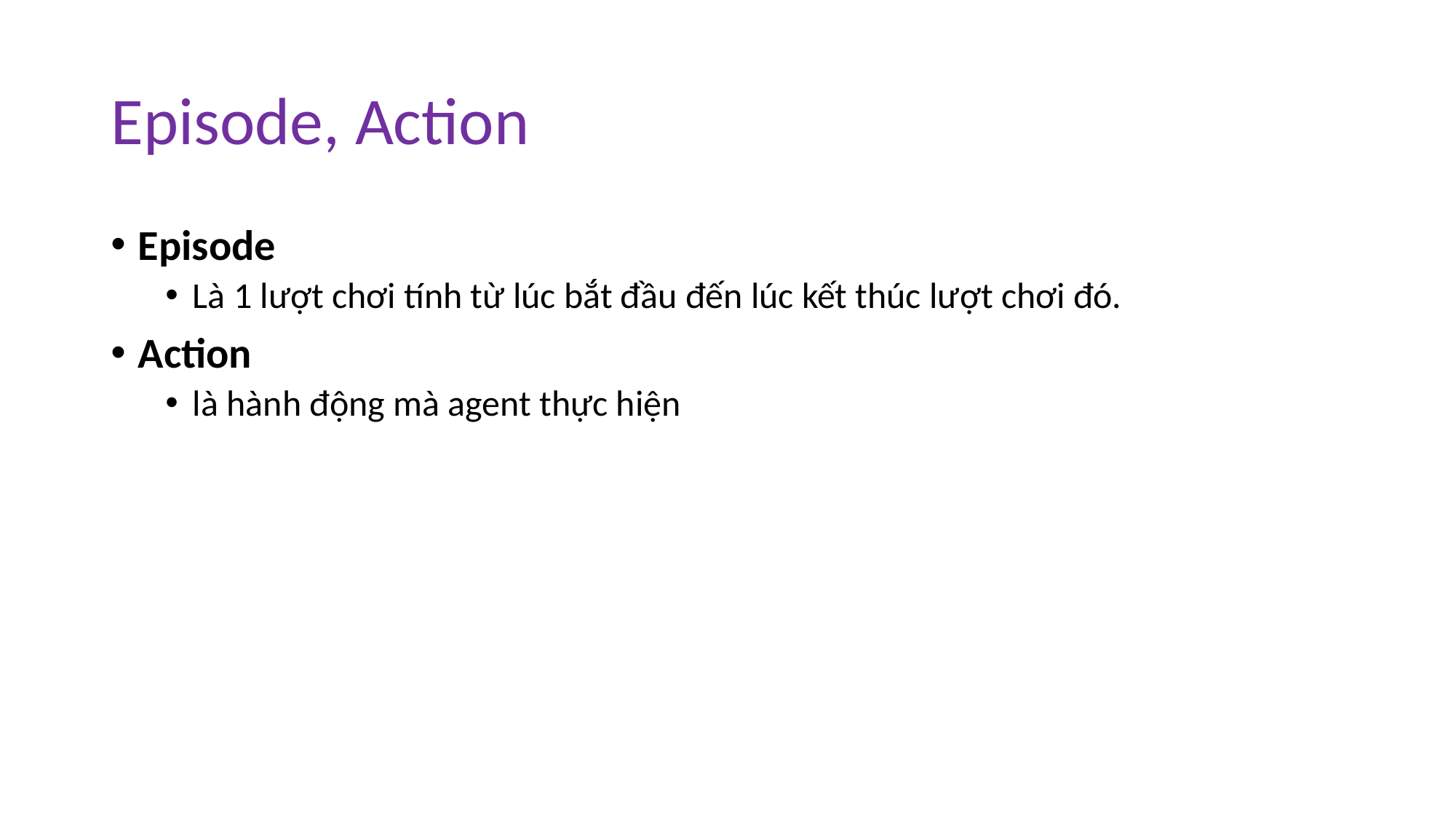

# Episode, Action
Episode
Là 1 lượt chơi tính từ lúc bắt đầu đến lúc kết thúc lượt chơi đó.
Action
là hành động mà agent thực hiện